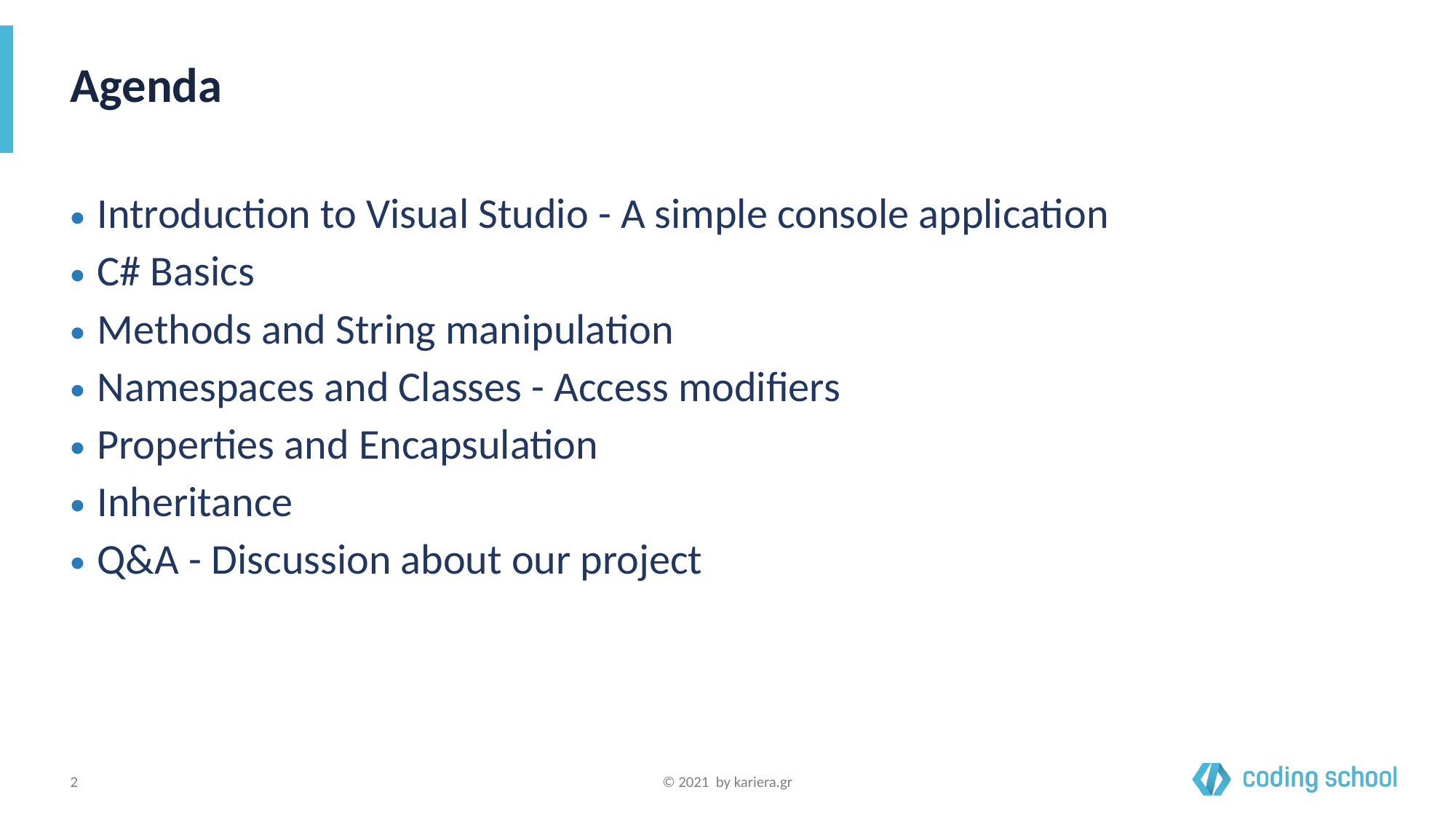

# Agenda
Introduction to Visual Studio - A simple console application
C# Basics
Methods and String manipulation
Namespaces and Classes - Access modifiers
Properties and Encapsulation
Inheritance
Q&A - Discussion about our project
2
© 2021  by kariera.gr